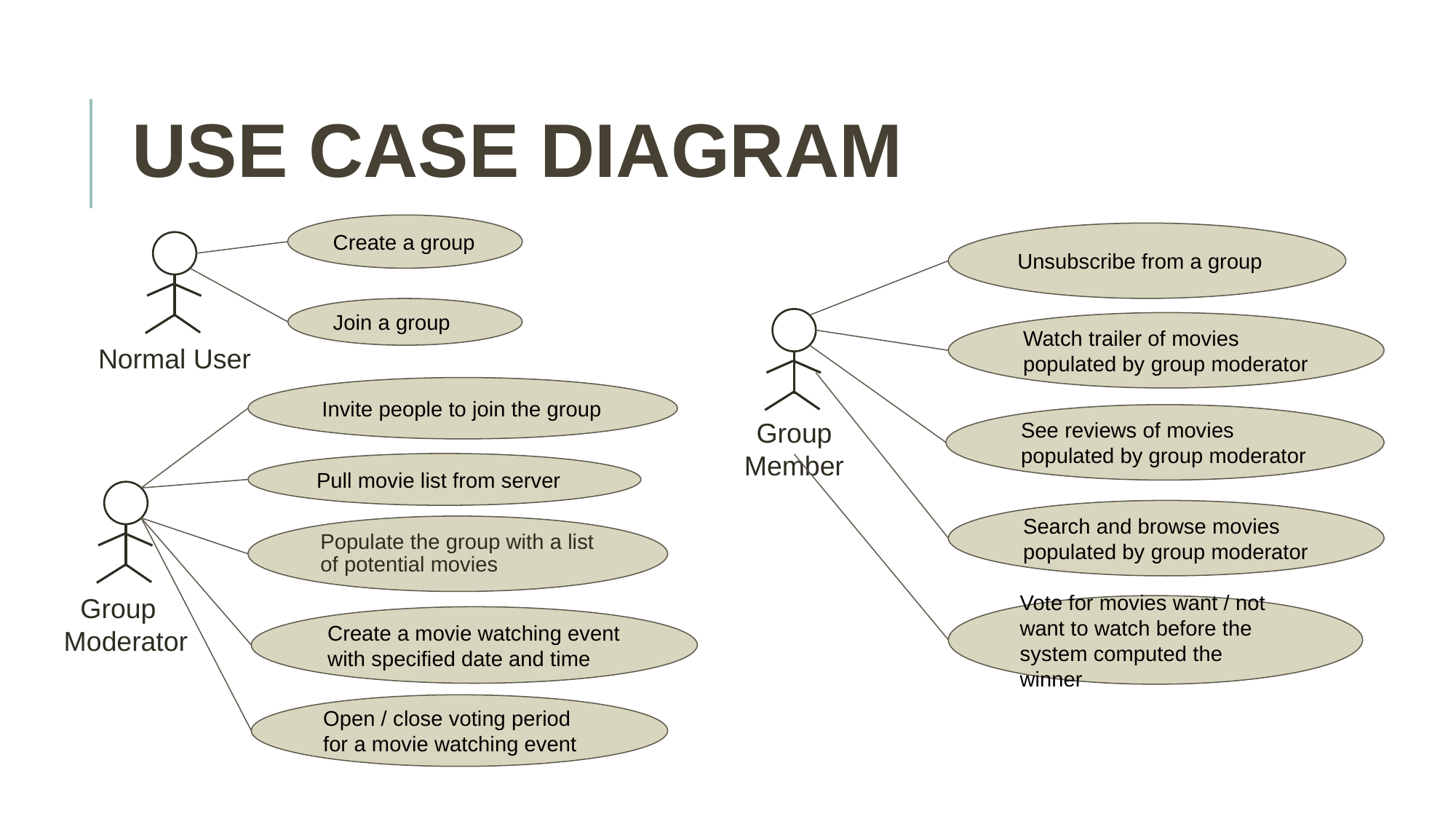

# USE CASE DIAGRAM

Create a group
Unsubscribe from a group

Normal User
Join a group

Group Member
Watch trailer of movies populated by group moderator
Invite people to join the group
See reviews of movies populated by group moderator
Pull movie list from server

Group   Moderator
Search and browse movies populated by group moderator
Populate the group with a list of potential movies
Vote for movies want / not want to watch before the system computed the winner
Create a movie watching event with specified date and time
Open / close voting period for a movie watching event